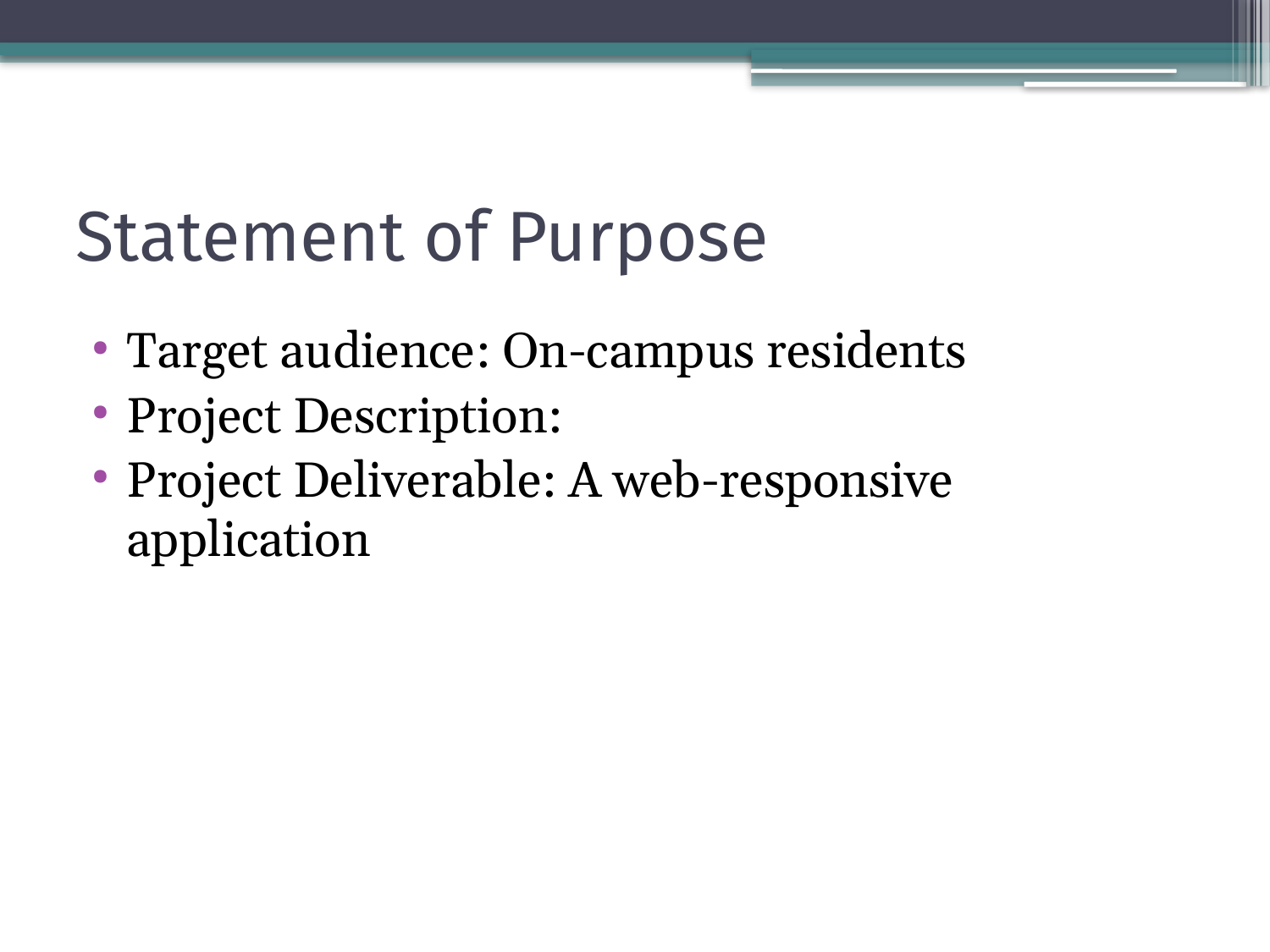

# Statement of Purpose
Target audience: On-campus residents
Project Description:
Project Deliverable: A web-responsive application